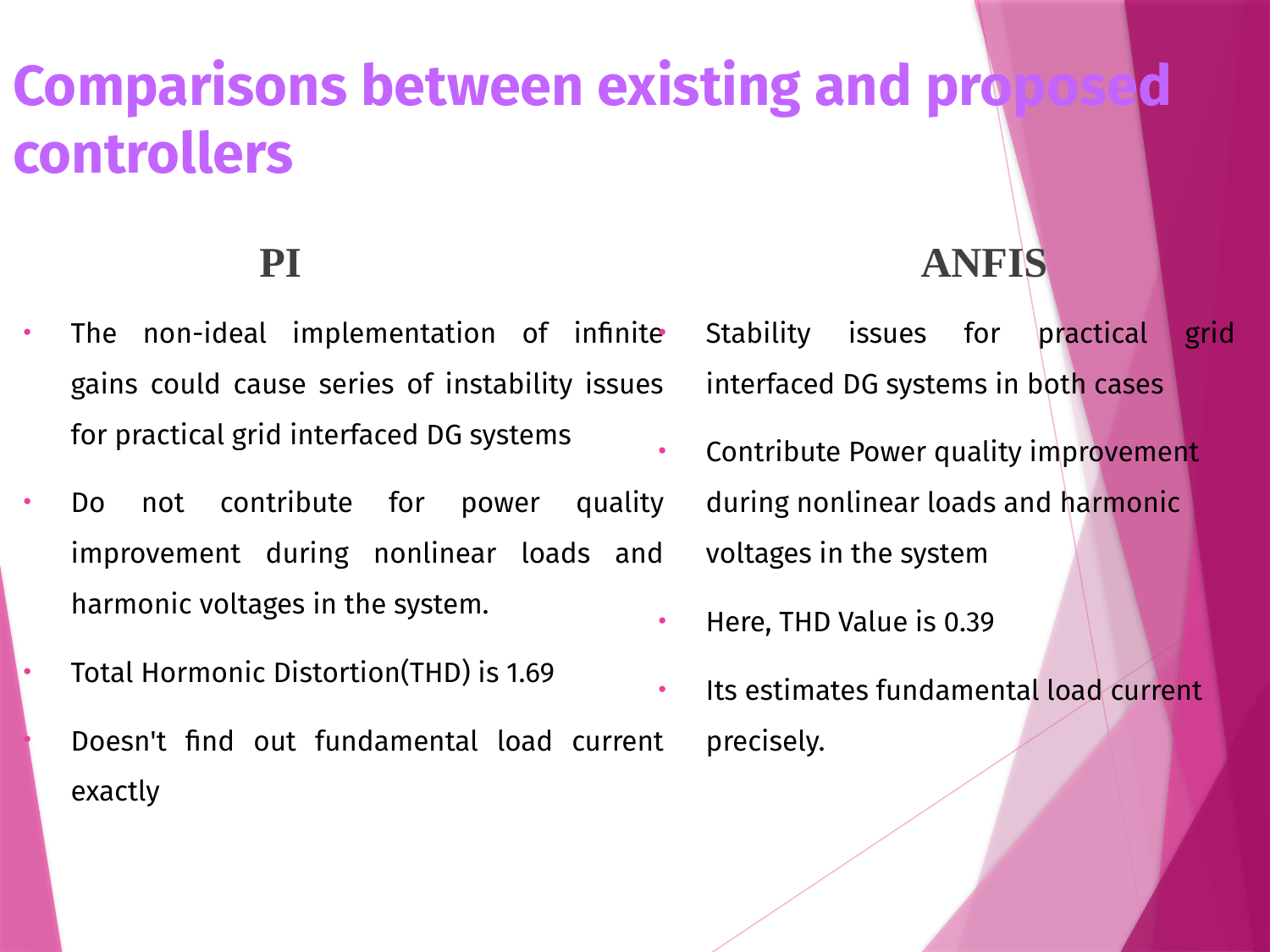

# Comparisons between existing and proposed controllers
PI
ANFIS
The non-ideal implementation of infinite gains could cause series of instability issues for practical grid interfaced DG systems
Do not contribute for power quality improvement during nonlinear loads and harmonic voltages in the system.
Total Hormonic Distortion(THD) is 1.69
Doesn't find out fundamental load current exactly
Stability issues for practical grid interfaced DG systems in both cases
Contribute Power quality improvement during nonlinear loads and harmonic voltages in the system
Here, THD Value is 0.39
Its estimates fundamental load current precisely.